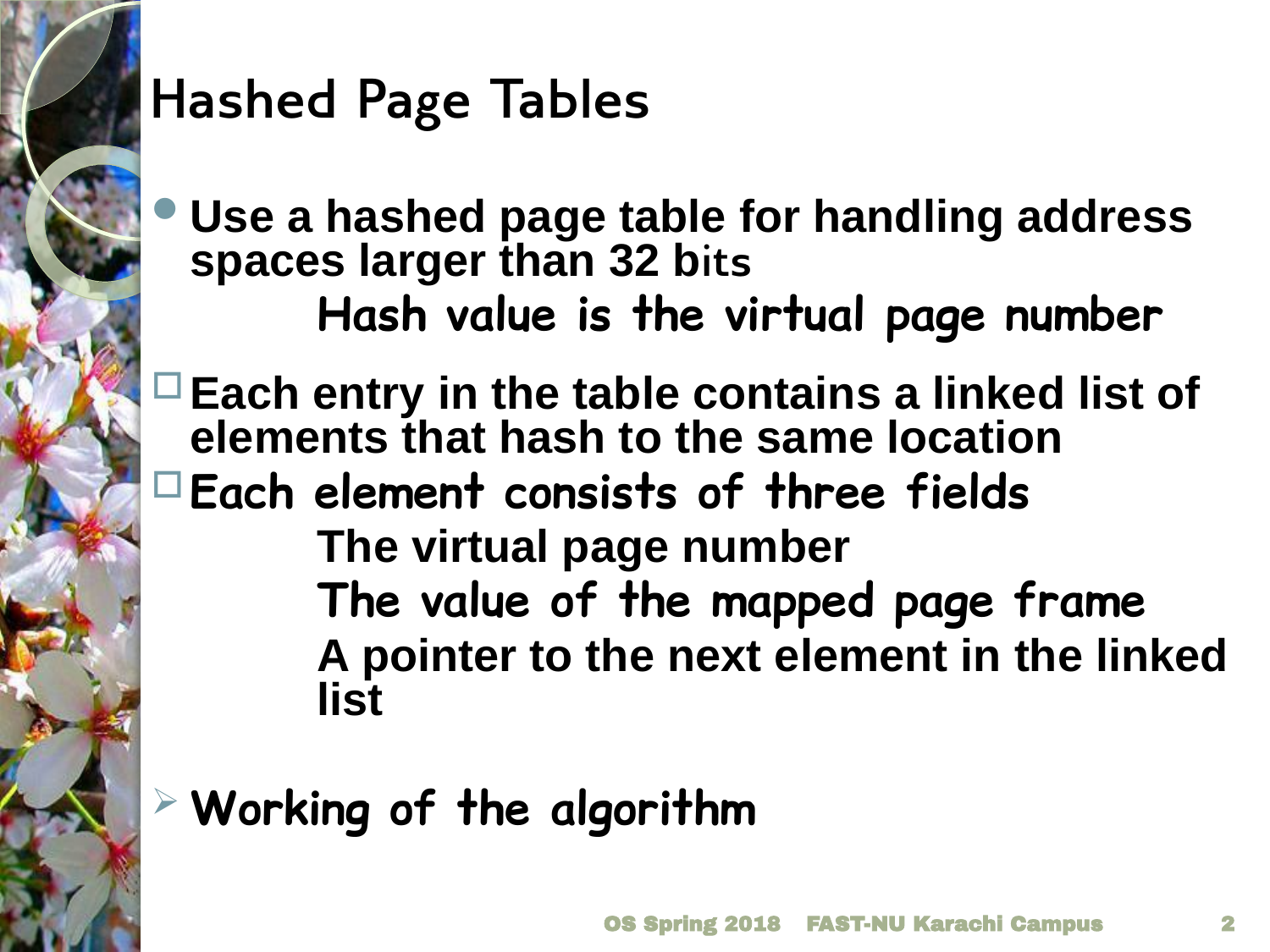

# Hashed Page Tables
Use a hashed page table for handling address spaces larger than 32 bits
		Hash value is the virtual page number

Each entry in the table contains a linked list of elements that hash to the same location
Each element consists of three fields
		The virtual page number
		The value of the mapped page frame
		A pointer to the next element in the linked 	list

Working of the algorithm
OS Spring 2018
FAST-NU Karachi Campus
2